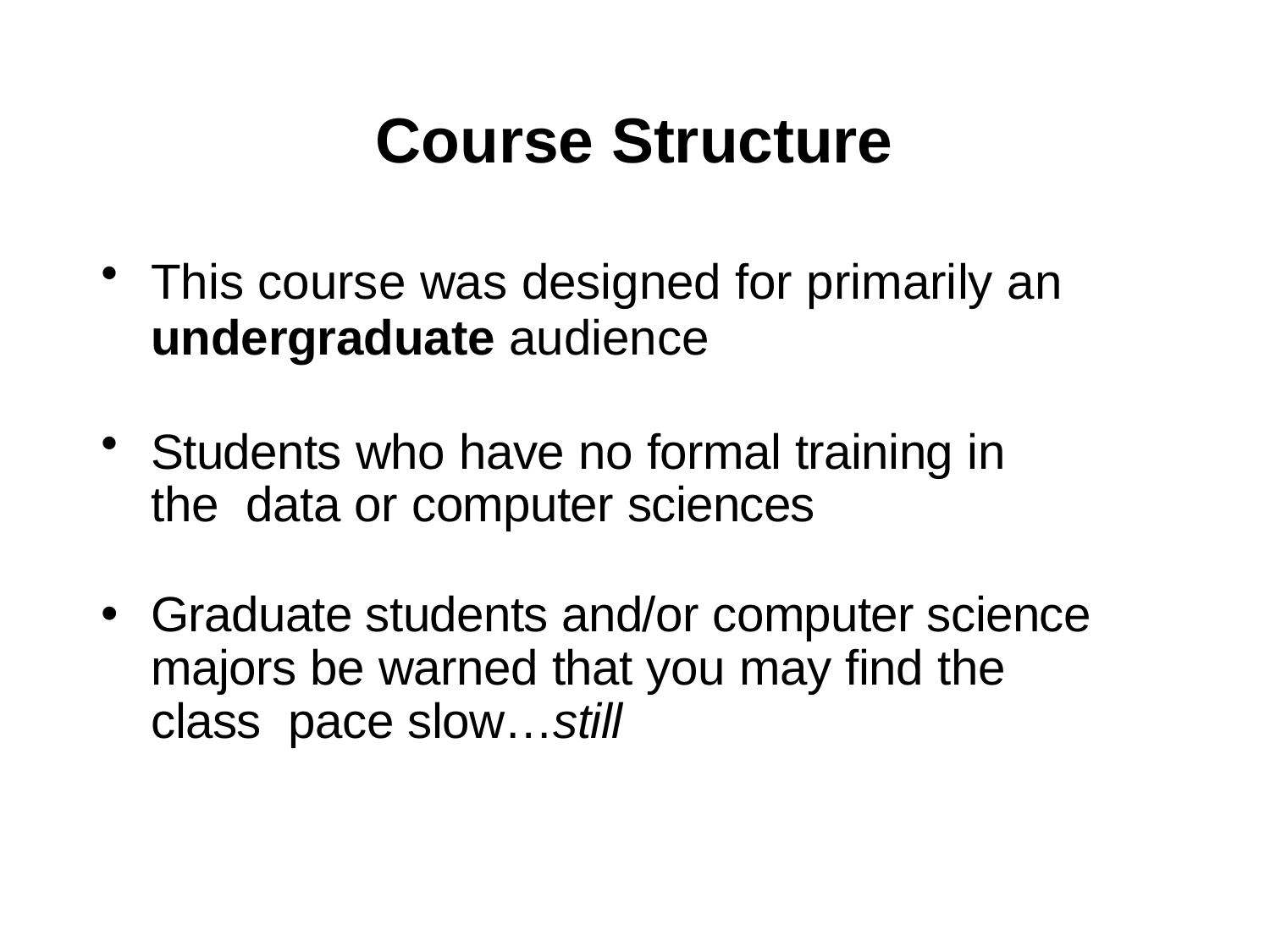

# Course Structure
This course was designed for primarily an
undergraduate audience

Students who have no formal training in the  data or computer sciences

Graduate students and/or computer science  majors be warned that you may find the class  pace slow…still